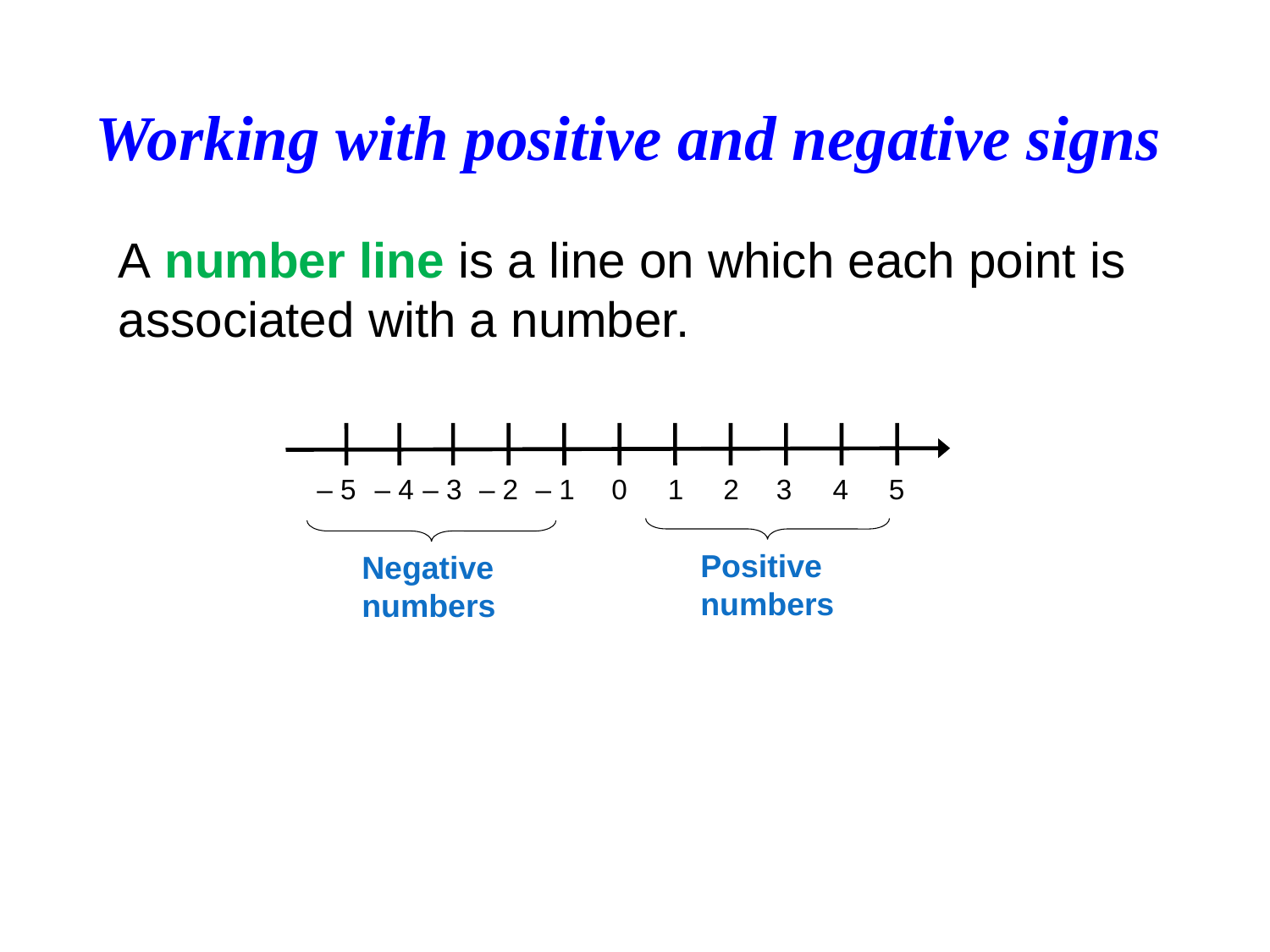

# Working with positive and negative signs
A number line is a line on which each point is associated with a number.

– 5
– 4
– 3
– 2
– 1
0
1
2
3
4
5

Positive numbers

Negative numbers